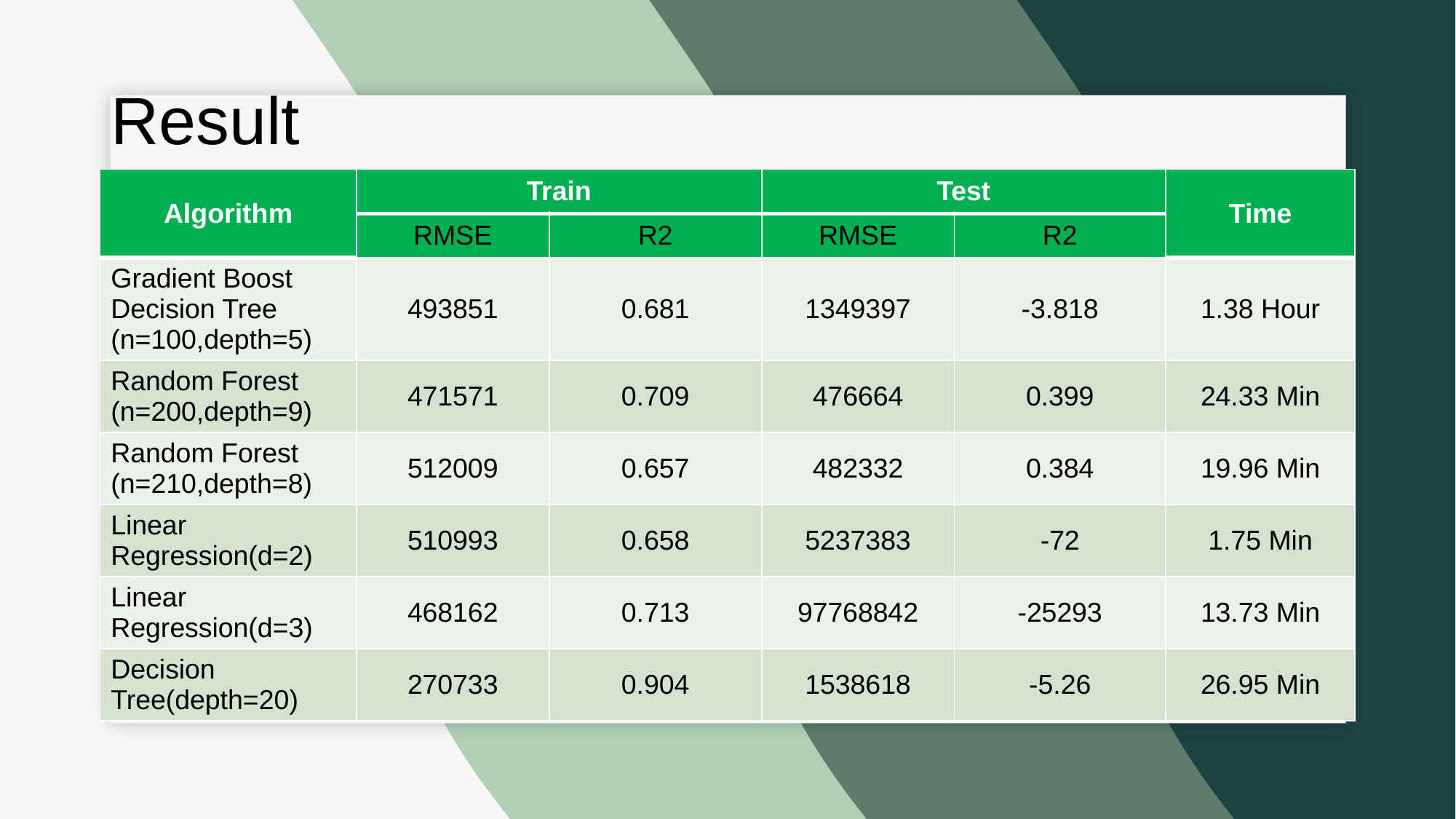

# Result
| Algorithm | Train |  | Test |  | Time |
| --- | --- | --- | --- | --- | --- |
|  | RMSE | R2 | RMSE | R2 |  |
| Gradient Boost Decision Tree (n=100,depth=5) | 493851 | 0.681 | 1349397 | -3.818 | 1.38 Hour |
| Random Forest (n=200,depth=9) | 471571 | 0.709 | 476664 | 0.399 | 24.33 Min |
| Random Forest (n=210,depth=8) | 512009 | 0.657 | 482332 | 0.384 | 19.96 Min |
| Linear Regression(d=2) | 510993 | 0.658 | 5237383 | -72 | 1.75 Min |
| Linear Regression(d=3) | 468162 | 0.713 | 97768842 | -25293 | 13.73 Min |
| Decision Tree(depth=20) | 270733 | 0.904 | 1538618 | -5.26 | 26.95 Min |